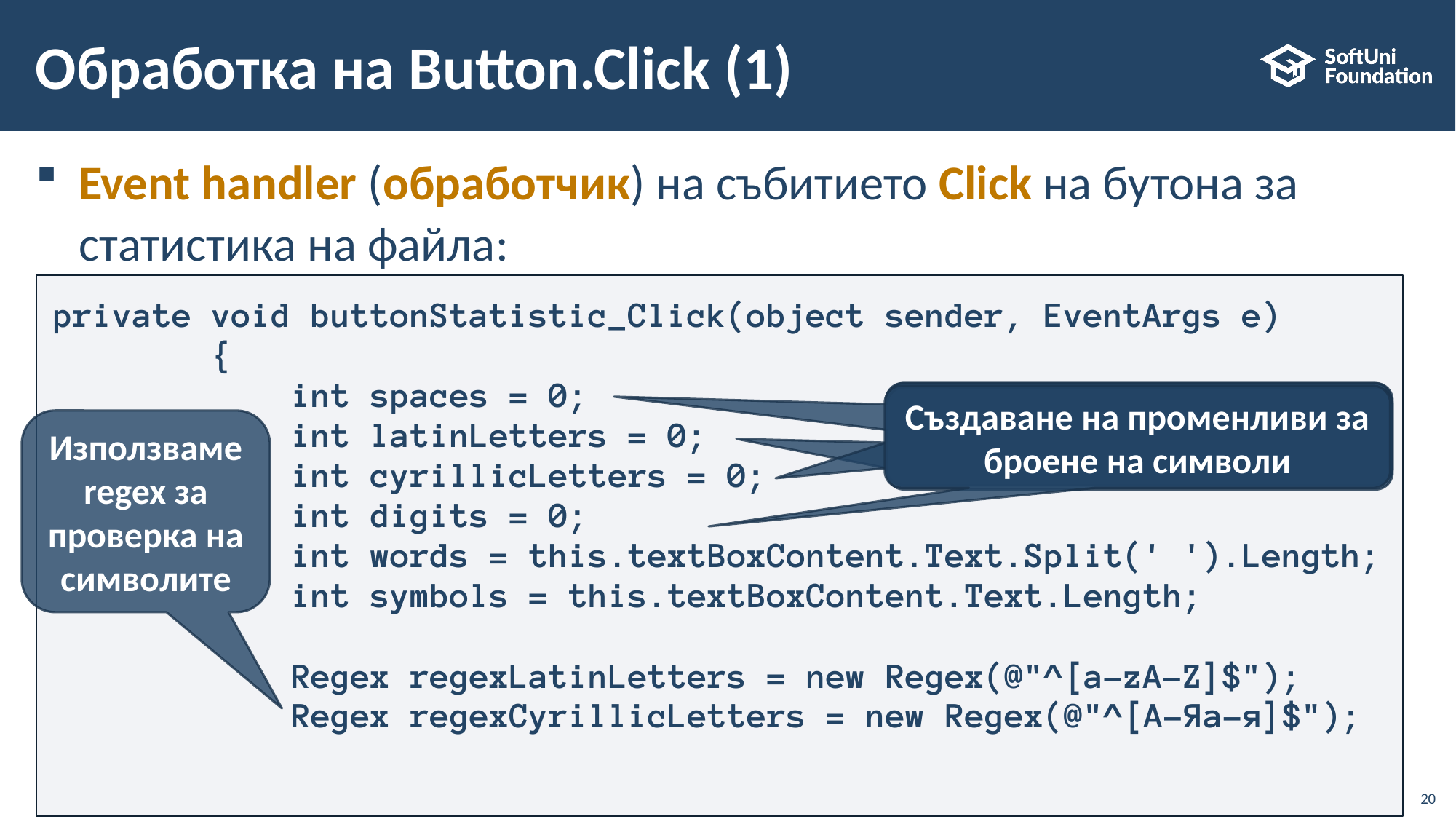

# Обработка на Button.Click (1)
Event handler (обработчик) на събитието Click на бутона за статистика на файла:

private void buttonStatistic_Click(object sender, EventArgs e)
        {
            int spaces = 0;
            int latinLetters = 0;
            int cyrillicLetters = 0;
            int digits = 0;
            int words = this.textBoxContent.Text.Split(' ').Length;
            int symbols = this.textBoxContent.Text.Length;

            Regex regexLatinLetters = new Regex(@"^[a-zA-Z]$");
            Regex regexCyrillicLetters = new Regex(@"^[А-Яа-я]$");

Създаване на променливи за броене на символи

Използваме regex за проверка на символите
20